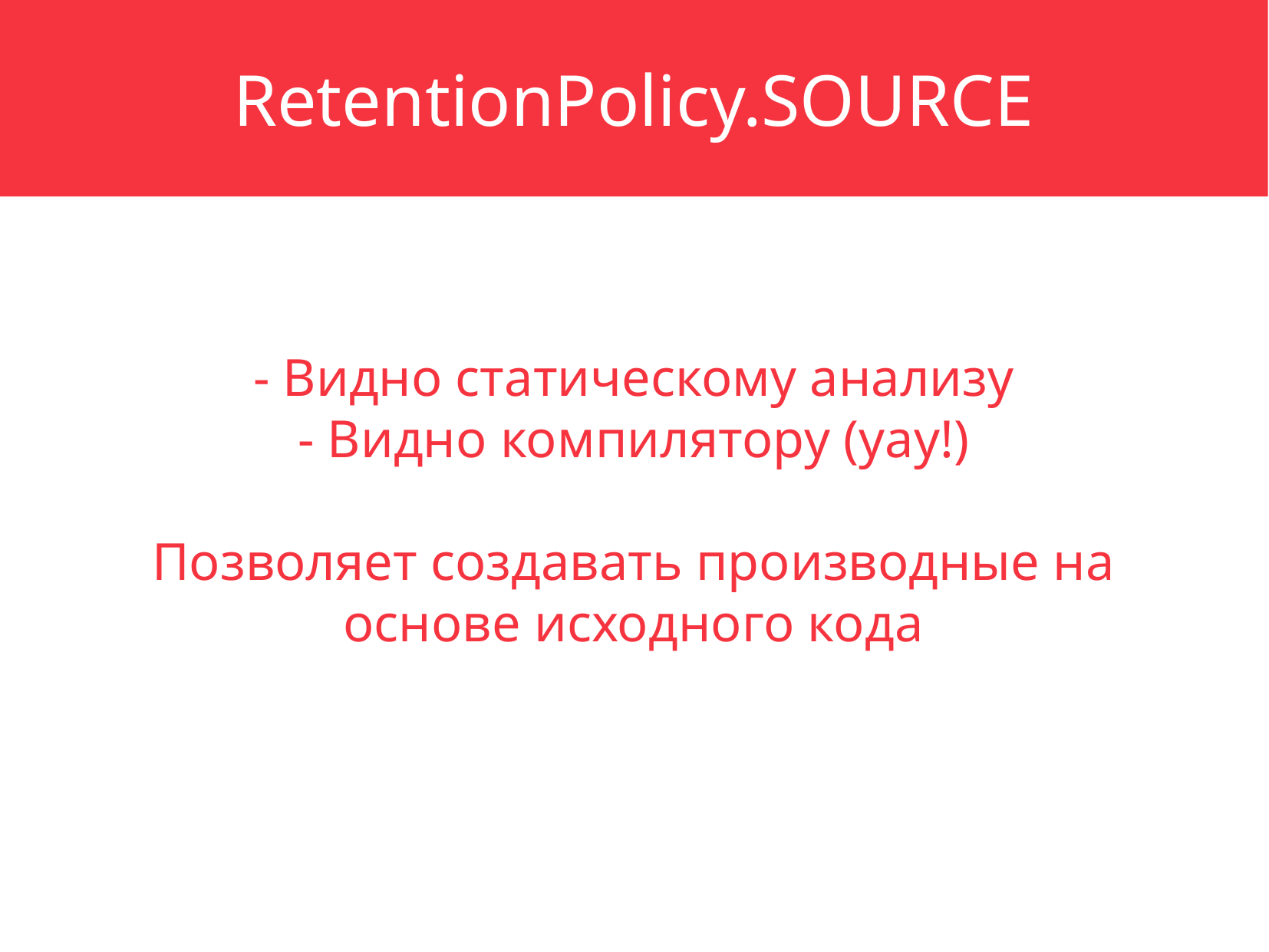

RetentionPolicy.SOURCE
- Видно статическому анализу
- Видно компилятору (yay!)

Позволяет создавать производные на основе исходного кода